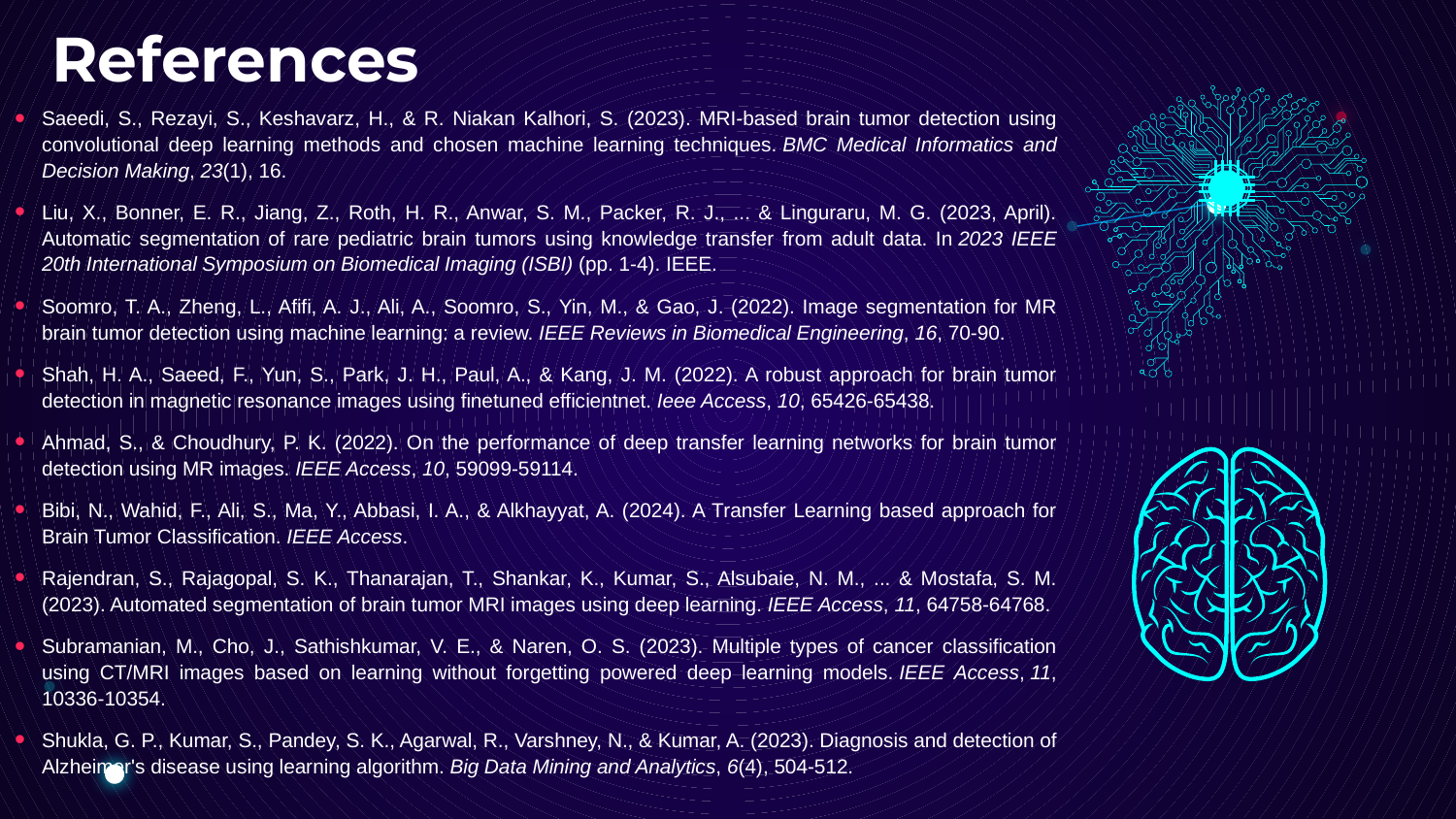

# References

Saeedi, S., Rezayi, S., Keshavarz, H., & R. Niakan Kalhori, S. (2023). MRI-based brain tumor detection using convolutional deep learning methods and chosen machine learning techniques. BMC Medical Informatics and Decision Making, 23(1), 16.
Liu, X., Bonner, E. R., Jiang, Z., Roth, H. R., Anwar, S. M., Packer, R. J., ... & Linguraru, M. G. (2023, April). Automatic segmentation of rare pediatric brain tumors using knowledge transfer from adult data. In 2023 IEEE 20th International Symposium on Biomedical Imaging (ISBI) (pp. 1-4). IEEE.
Soomro, T. A., Zheng, L., Afifi, A. J., Ali, A., Soomro, S., Yin, M., & Gao, J. (2022). Image segmentation for MR brain tumor detection using machine learning: a review. IEEE Reviews in Biomedical Engineering, 16, 70-90.
Shah, H. A., Saeed, F., Yun, S., Park, J. H., Paul, A., & Kang, J. M. (2022). A robust approach for brain tumor detection in magnetic resonance images using finetuned efficientnet. Ieee Access, 10, 65426-65438.
Ahmad, S., & Choudhury, P. K. (2022). On the performance of deep transfer learning networks for brain tumor detection using MR images. IEEE Access, 10, 59099-59114.
Bibi, N., Wahid, F., Ali, S., Ma, Y., Abbasi, I. A., & Alkhayyat, A. (2024). A Transfer Learning based approach for Brain Tumor Classification. IEEE Access.
Rajendran, S., Rajagopal, S. K., Thanarajan, T., Shankar, K., Kumar, S., Alsubaie, N. M., ... & Mostafa, S. M. (2023). Automated segmentation of brain tumor MRI images using deep learning. IEEE Access, 11, 64758-64768.
Subramanian, M., Cho, J., Sathishkumar, V. E., & Naren, O. S. (2023). Multiple types of cancer classification using CT/MRI images based on learning without forgetting powered deep learning models. IEEE Access, 11, 10336-10354.
Shukla, G. P., Kumar, S., Pandey, S. K., Agarwal, R., Varshney, N., & Kumar, A. (2023). Diagnosis and detection of Alzheimer's disease using learning algorithm. Big Data Mining and Analytics, 6(4), 504-512.